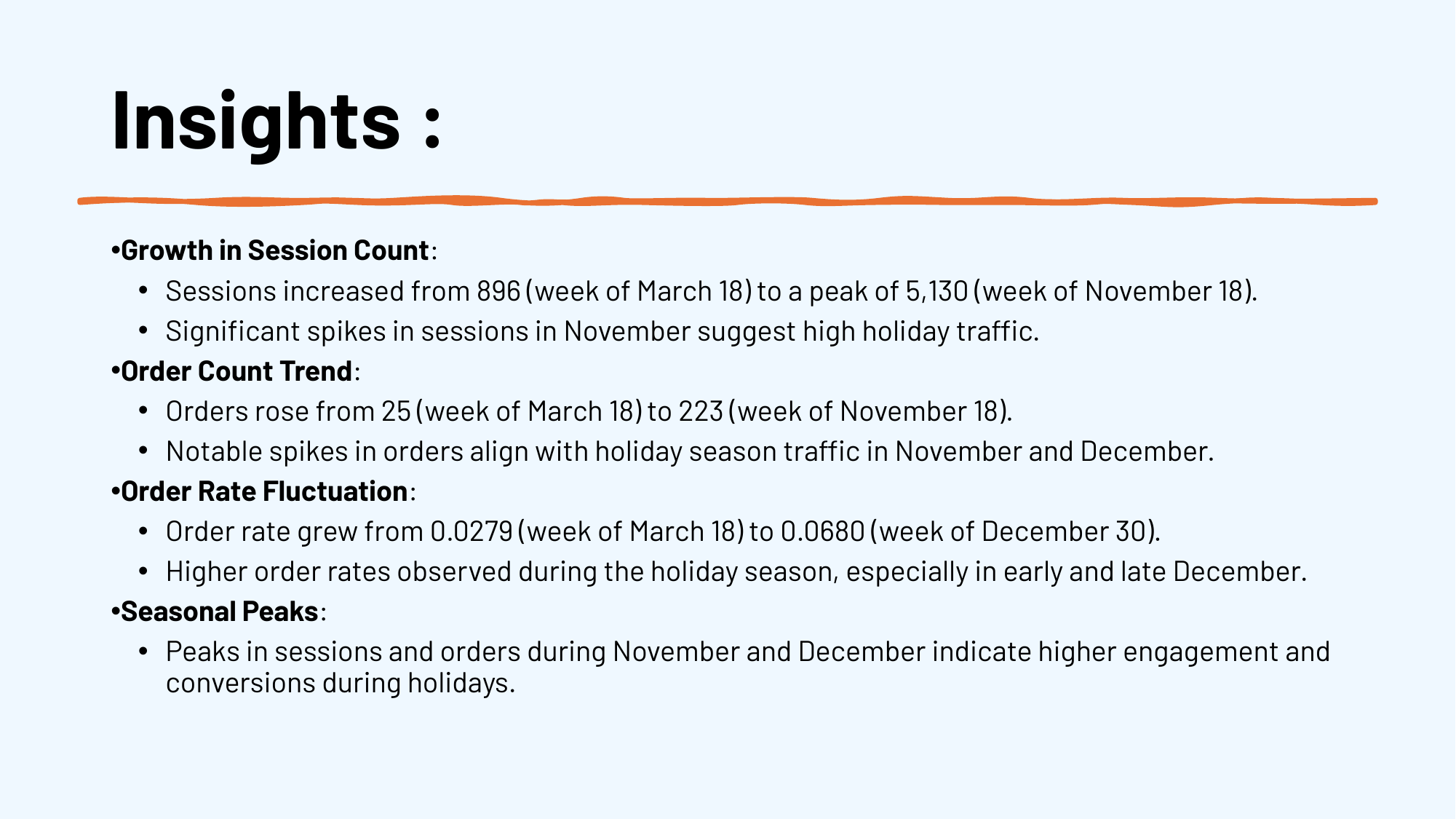

Insights :​

Growth in Session Count:
Sessions increased from 896 (week of March 18) to a peak of 5,130 (week of November 18).
Significant spikes in sessions in November suggest high holiday traffic.
Order Count Trend:
Orders rose from 25 (week of March 18) to 223 (week of November 18).
Notable spikes in orders align with holiday season traffic in November and December.
Order Rate Fluctuation:
Order rate grew from 0.0279 (week of March 18) to 0.0680 (week of December 30).
Higher order rates observed during the holiday season, especially in early and late December.
Seasonal Peaks:
Peaks in sessions and orders during November and December indicate higher engagement and conversions during holidays.